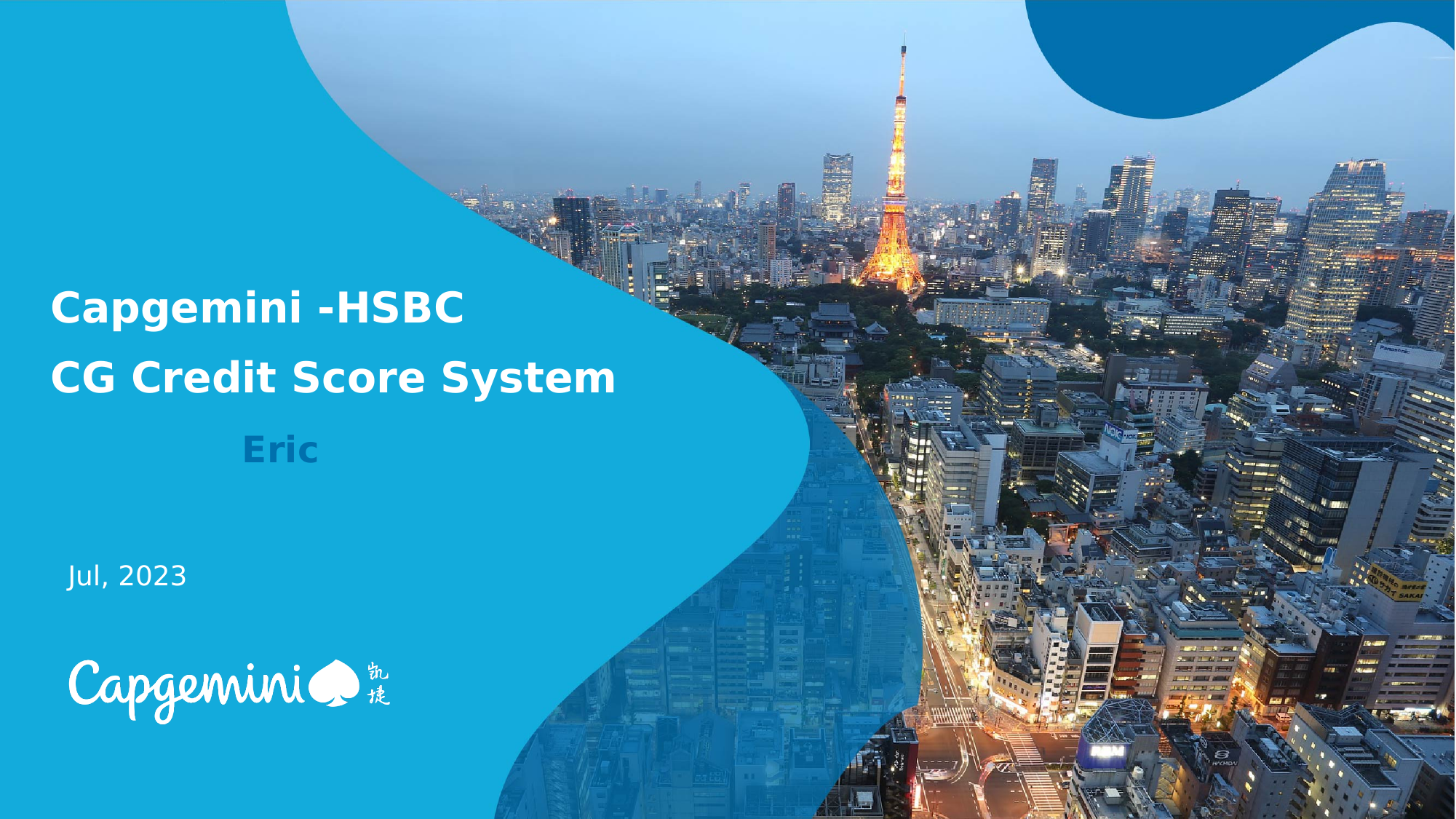

Capgemini -HSBC
CG Credit Score System
             Eric
Jul, 2023
1